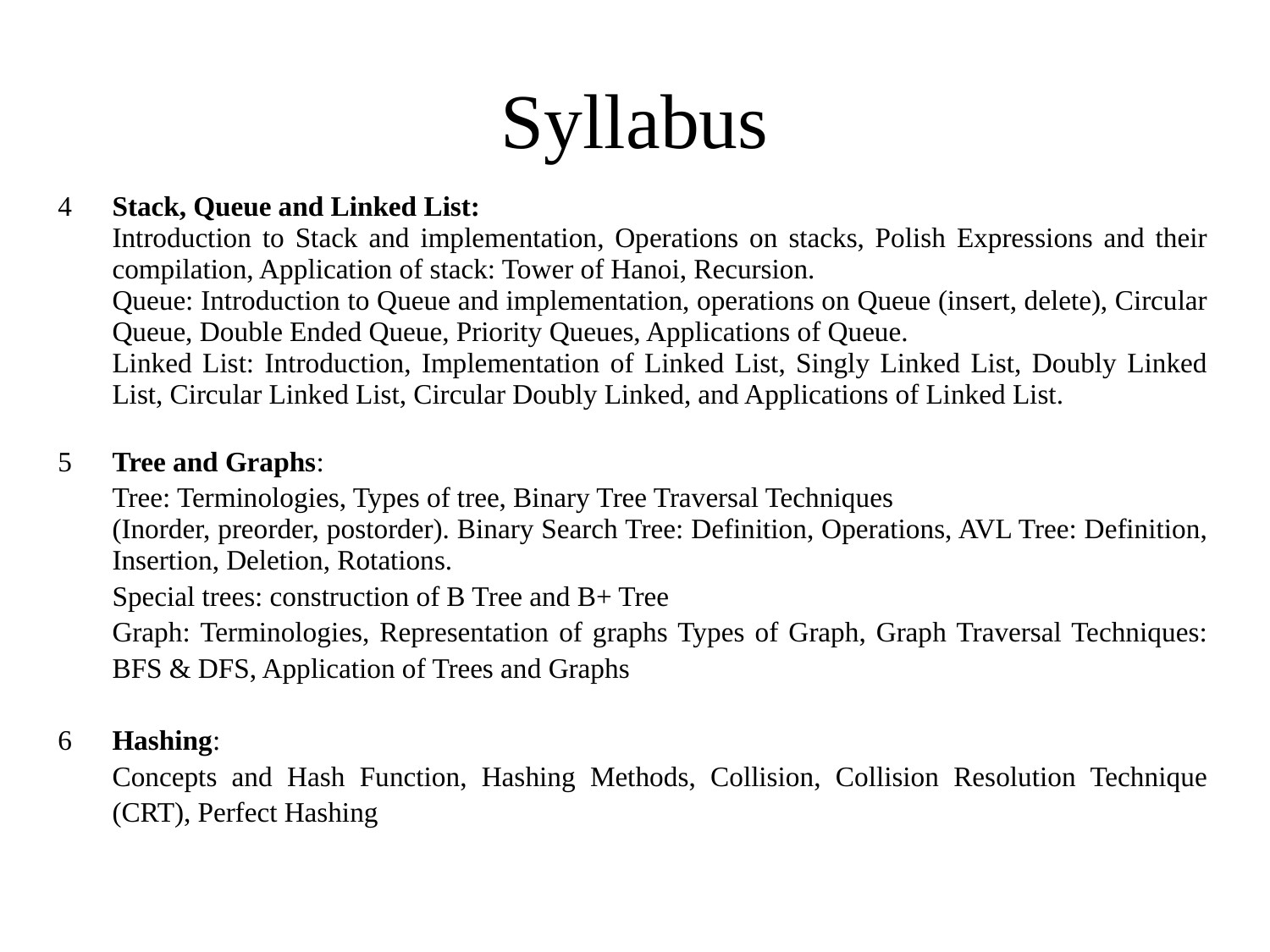

# Syllabus
| 4 | Stack, Queue and Linked List: Introduction to Stack and implementation, Operations on stacks, Polish Expressions and their compilation, Application of stack: Tower of Hanoi, Recursion. Queue: Introduction to Queue and implementation, operations on Queue (insert, delete), Circular Queue, Double Ended Queue, Priority Queues, Applications of Queue. Linked List: Introduction, Implementation of Linked List, Singly Linked List, Doubly Linked List, Circular Linked List, Circular Doubly Linked, and Applications of Linked List. |
| --- | --- |
| 5 | Tree and Graphs: Tree: Terminologies, Types of tree, Binary Tree Traversal Techniques (Inorder, preorder, postorder). Binary Search Tree: Definition, Operations, AVL Tree: Definition, Insertion, Deletion, Rotations. Special trees: construction of B Tree and B+ Tree Graph: Terminologies, Representation of graphs Types of Graph, Graph Traversal Techniques: BFS & DFS, Application of Trees and Graphs |
| 6 | Hashing: Concepts and Hash Function, Hashing Methods, Collision, Collision Resolution Technique (CRT), Perfect Hashing |